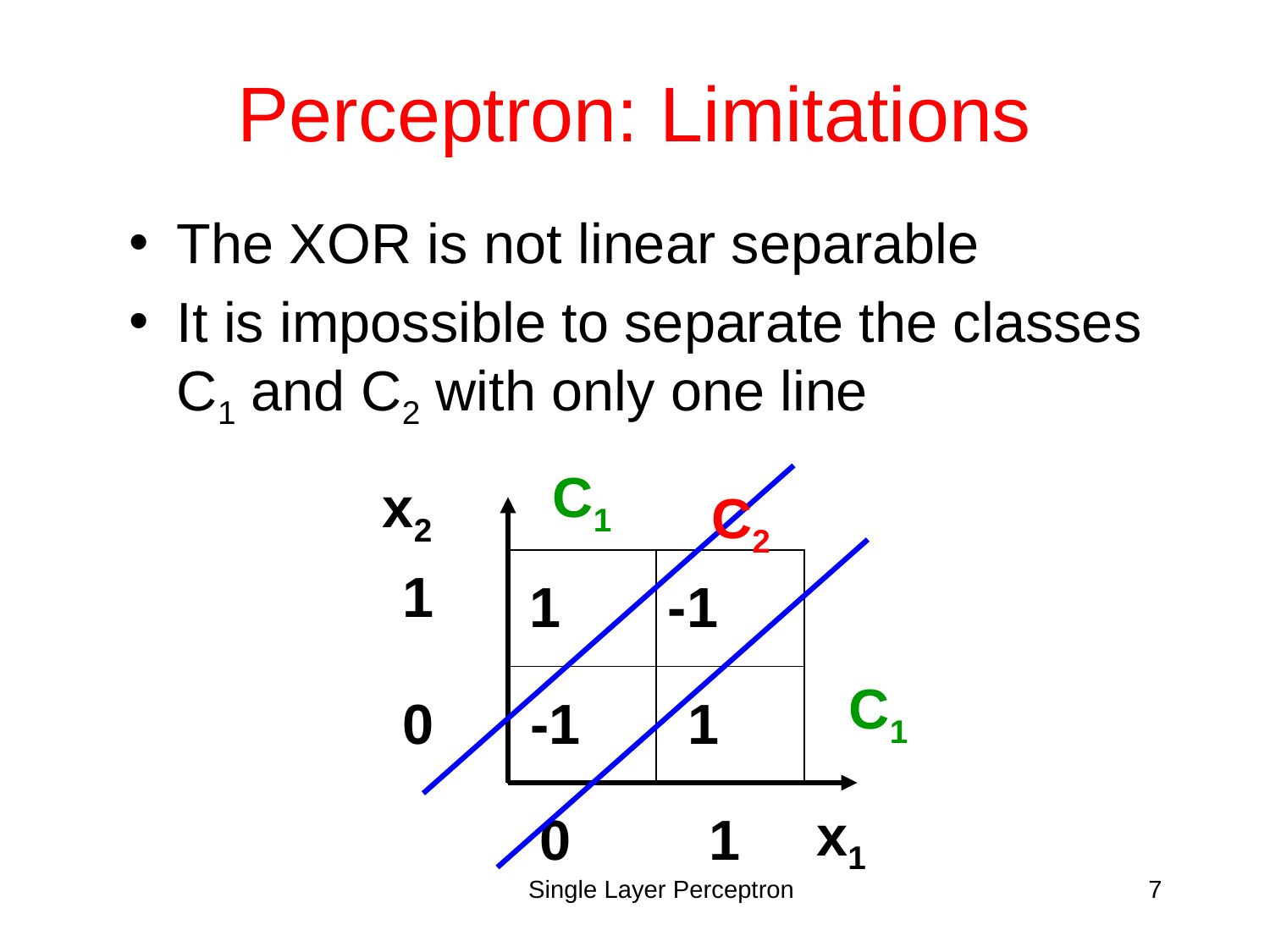

# Perceptron: Limitations
The XOR is not linear separable
It is impossible to separate the classes C1 and C2 with only one line
C1
x2

1
1
-1
0
-1
1
0
1
x1
C2
C1

Single Layer Perceptron
7